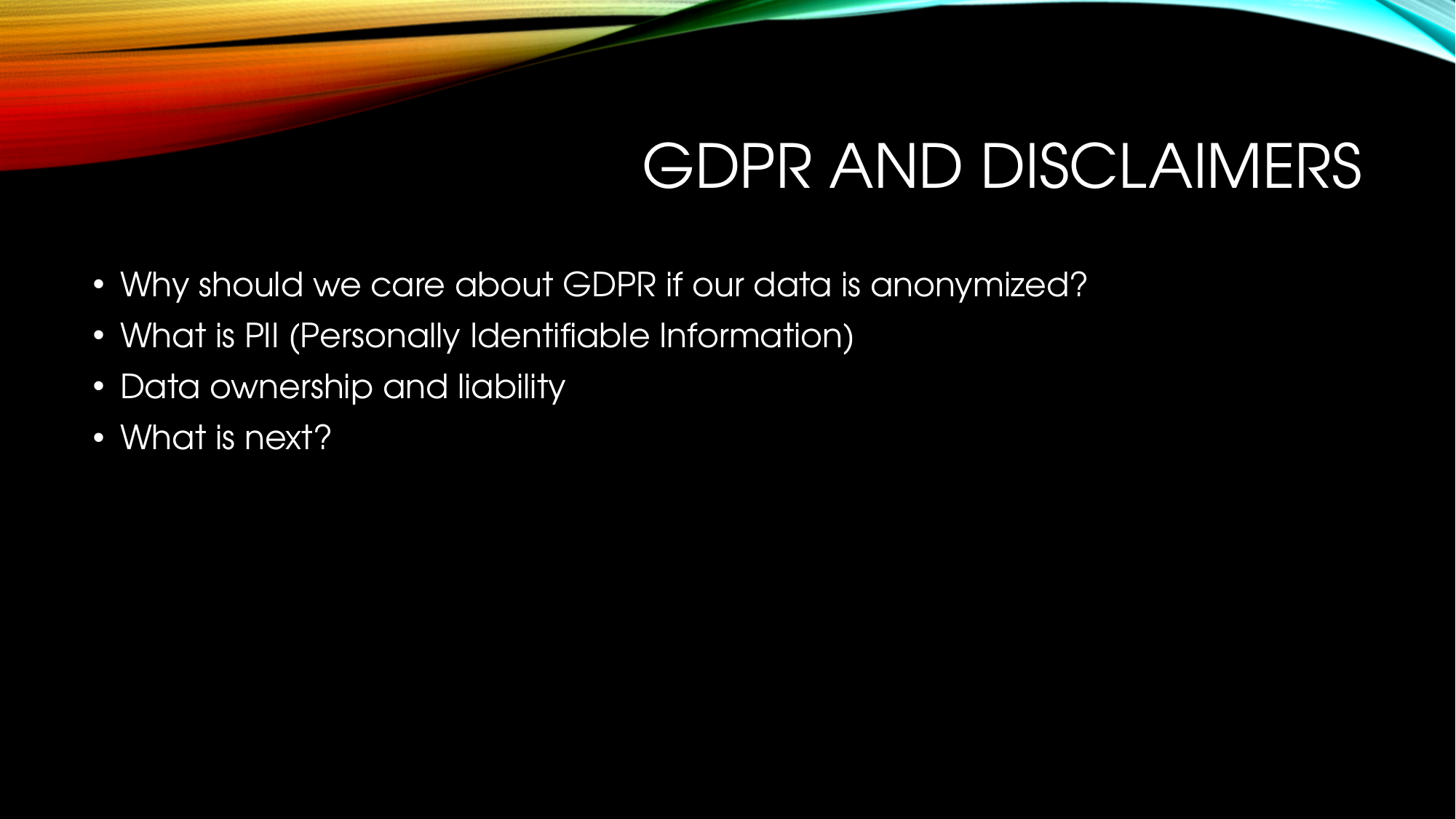

# GDPR and Disclaimers
Why should we care about GDPR if our data is anonymized?
What is PII (Personally Identifiable Information)
Data ownership and liability
What is next?